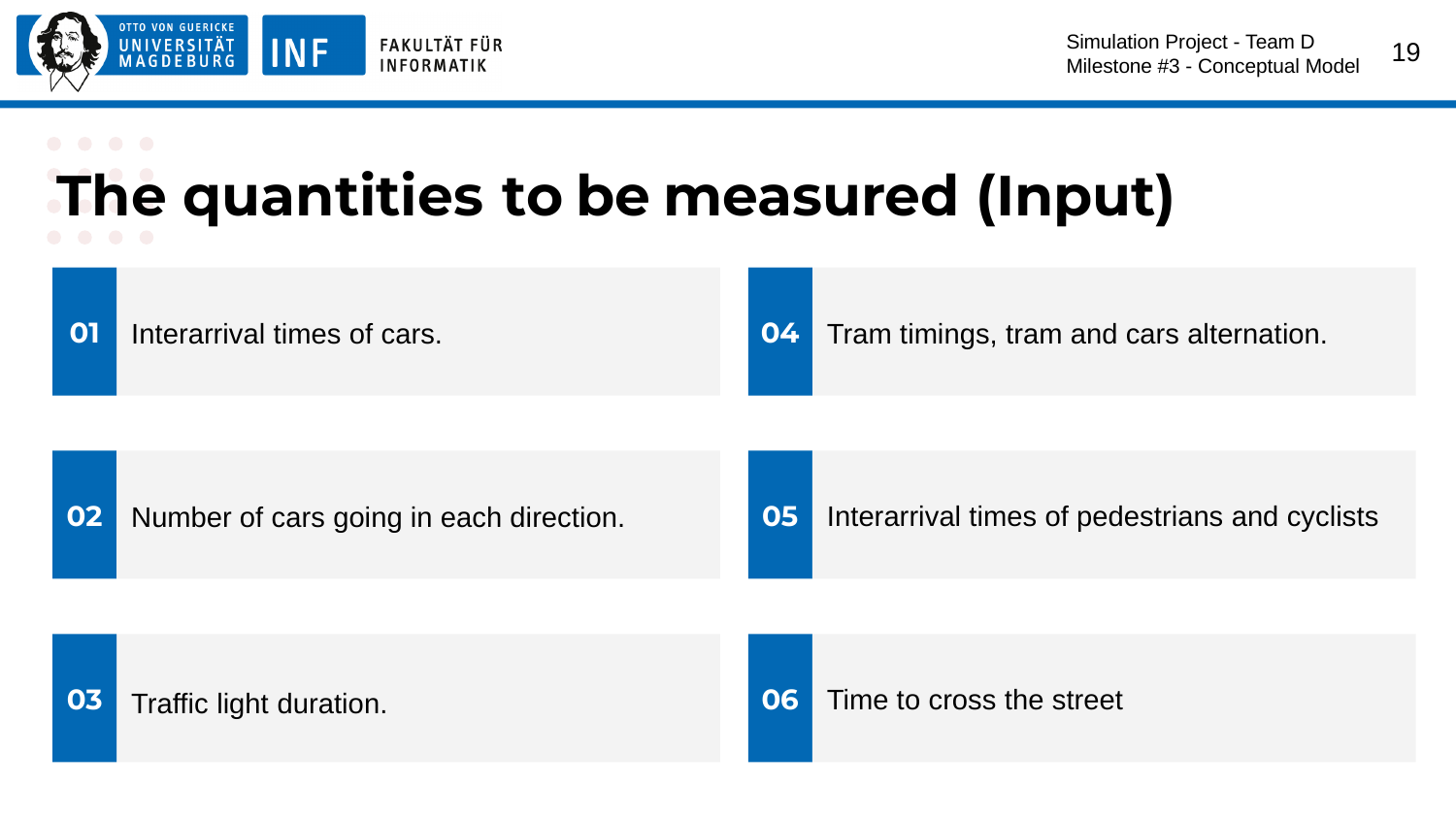

Simulation Project - Team D
Milestone #3 - Conceptual Model
19
# The quantities   to  be  measured (Input)

01
Interarrival times of cars.
04
Tram timings, tram and cars alternation.
02
Number of cars going in each direction.
05

Interarrival times of pedestrians and cyclists

03
Traffic light duration.
06

Time to cross the street